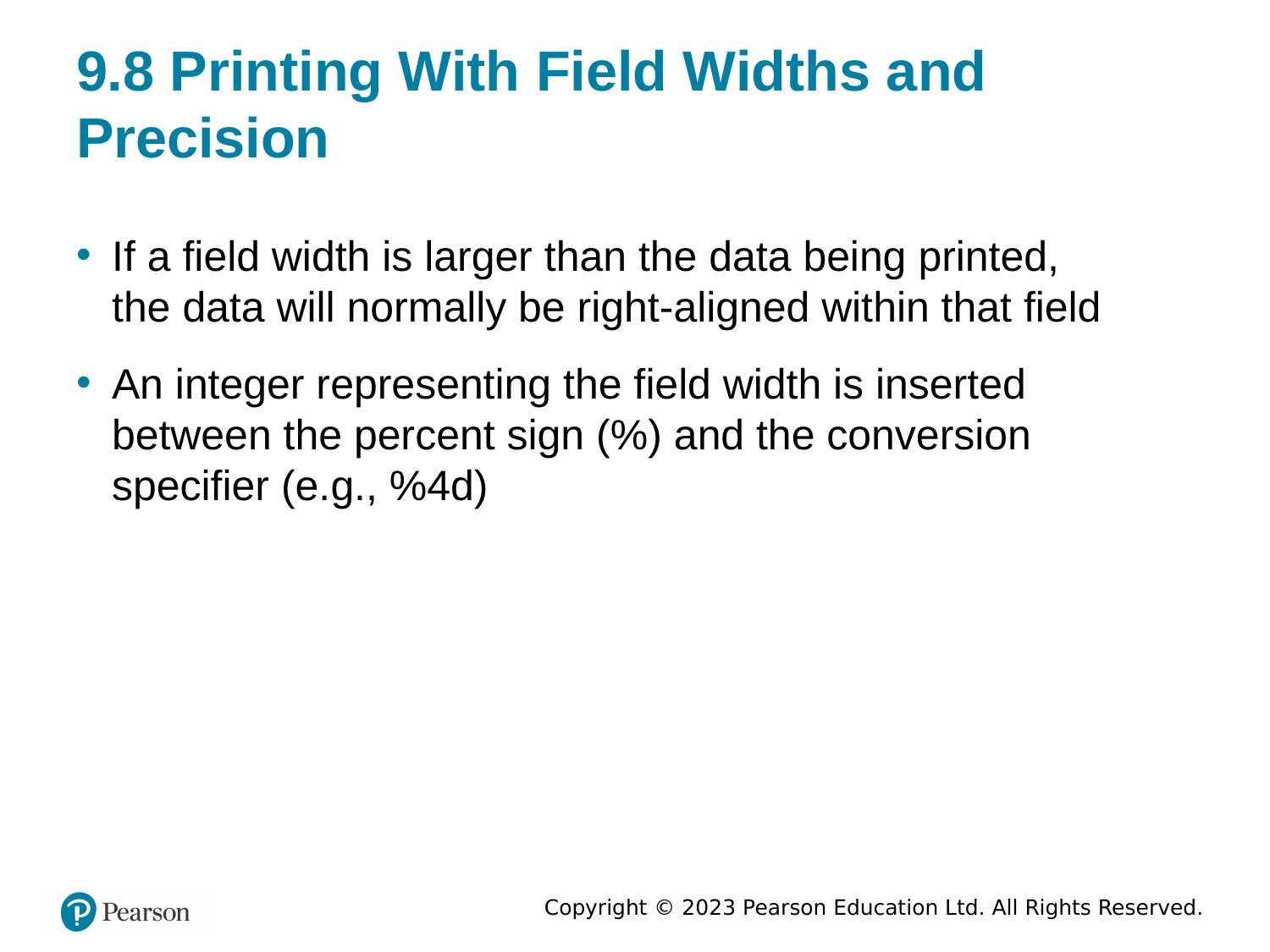

# 9.8 Printing With Field Widths and Precision
If a field width is larger than the data being printed, the data will normally be right-aligned within that field
An integer representing the field width is inserted between the percent sign (%) and the conversion specifier (e.g., %4d)